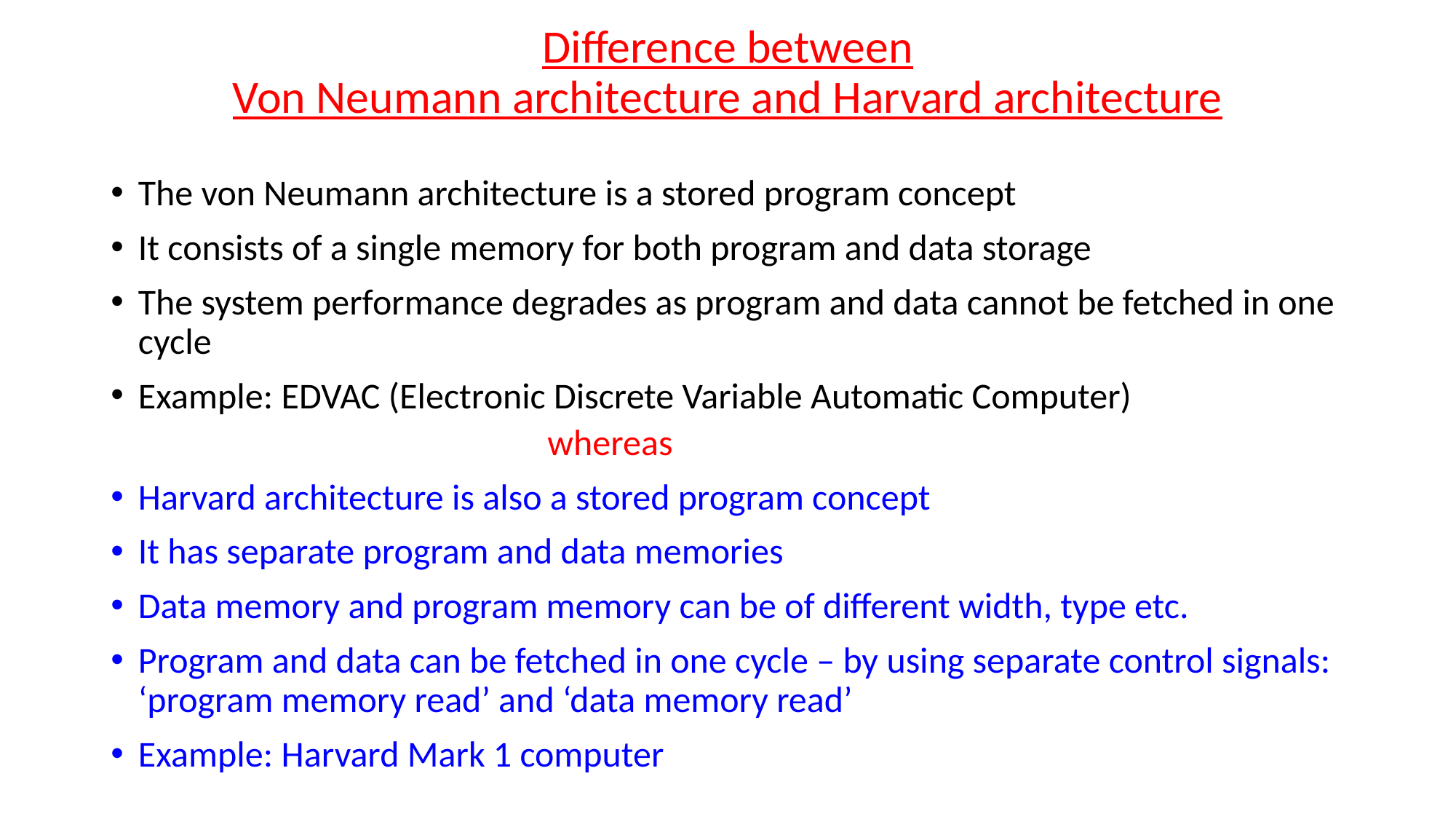

# Difference between Von Neumann architecture and Harvard architecture
The von Neumann architecture is a stored program concept
It consists of a single memory for both program and data storage
The system performance degrades as program and data cannot be fetched in one cycle
Example: EDVAC (Electronic Discrete Variable Automatic Computer)
whereas
Harvard architecture is also a stored program concept
It has separate program and data memories
Data memory and program memory can be of different width, type etc.
Program and data can be fetched in one cycle – by using separate control signals: ‘program memory read’ and ‘data memory read’
Example: Harvard Mark 1 computer